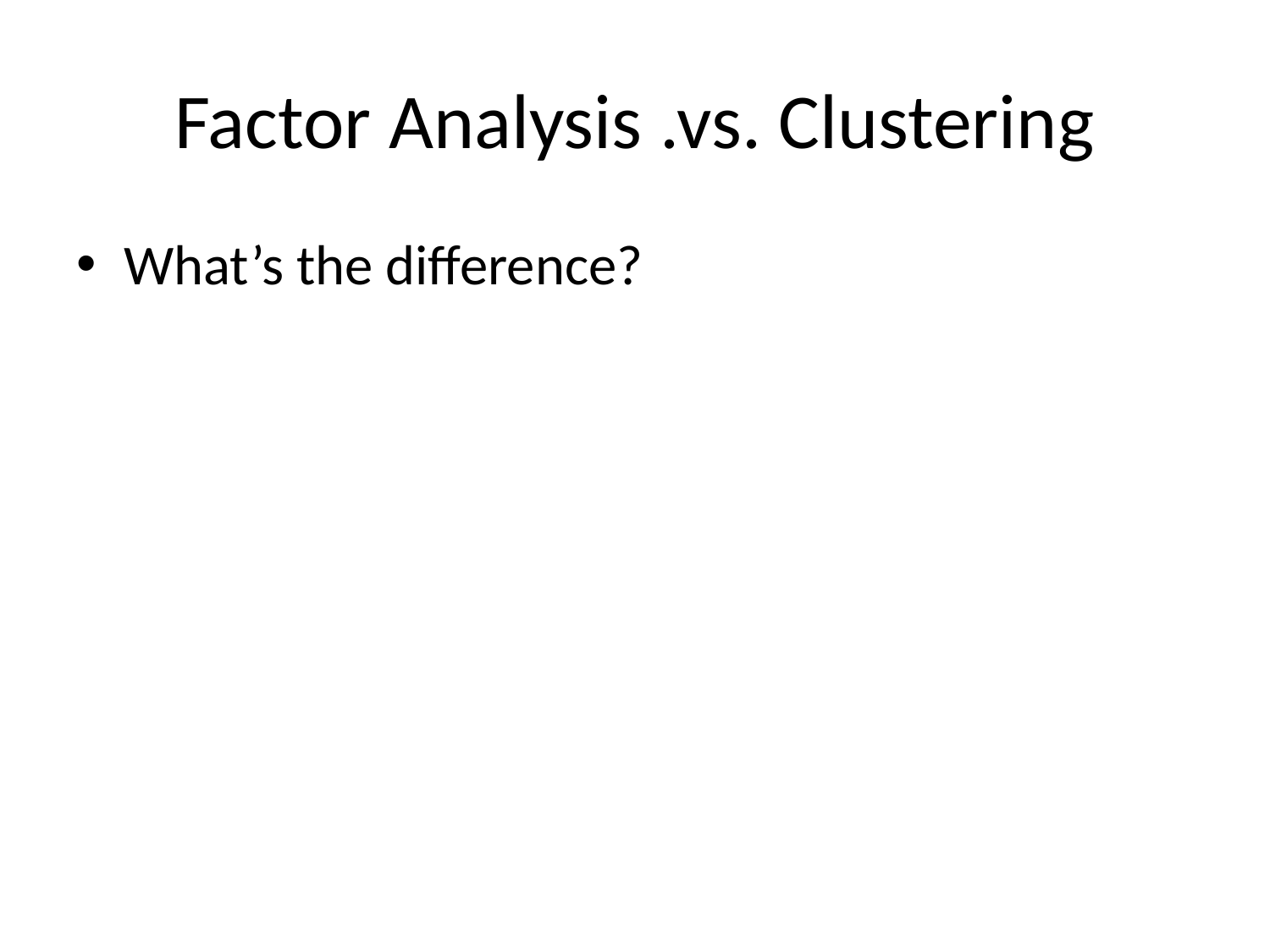

# Factor Analysis .vs. Clustering
What’s the difference?